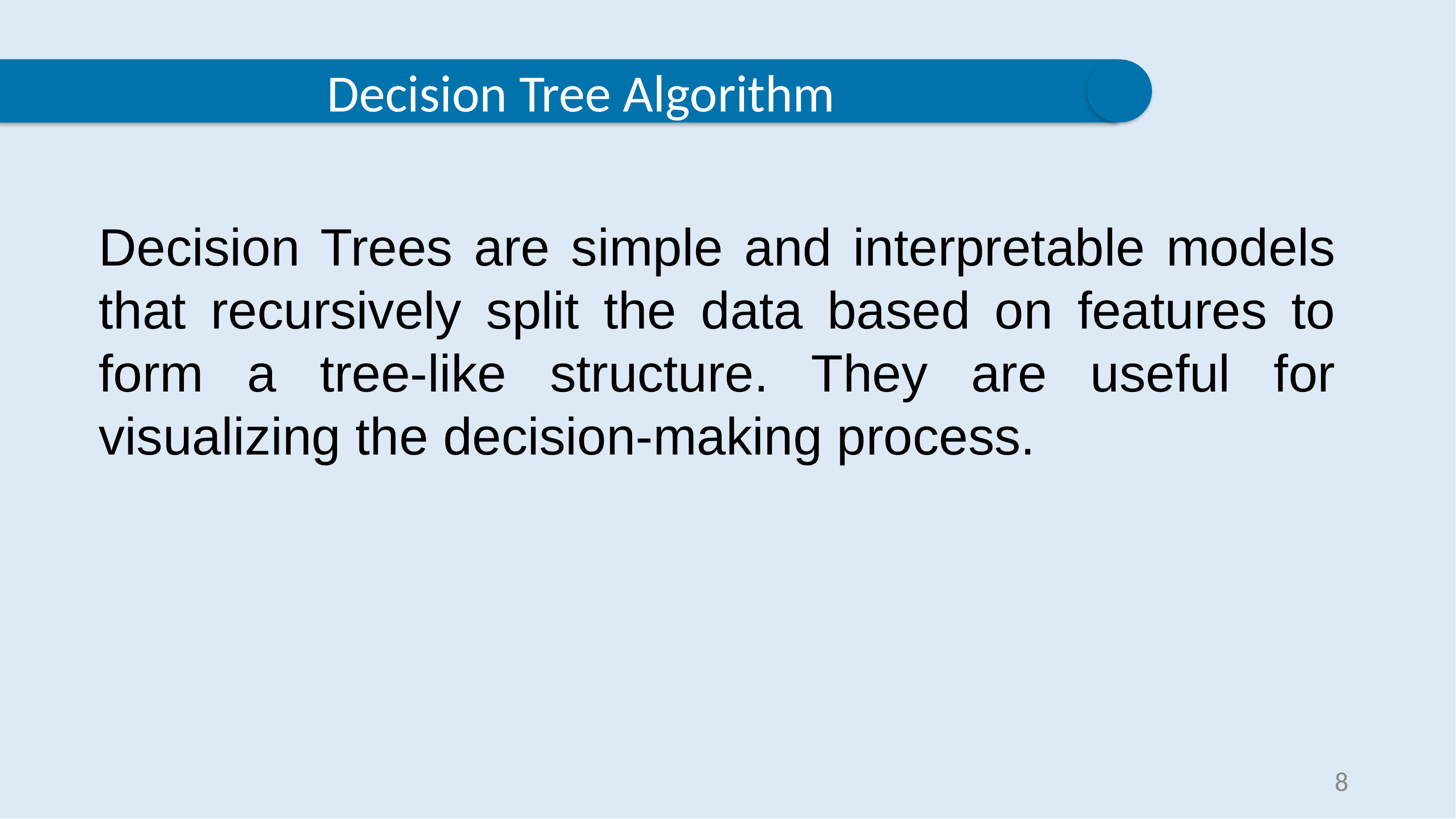

Decision Tree Algorithm

Decision Trees are simple and interpretable models that recursively split the data based on features to form a tree-like structure. They are useful for visualizing the decision-making process.
8